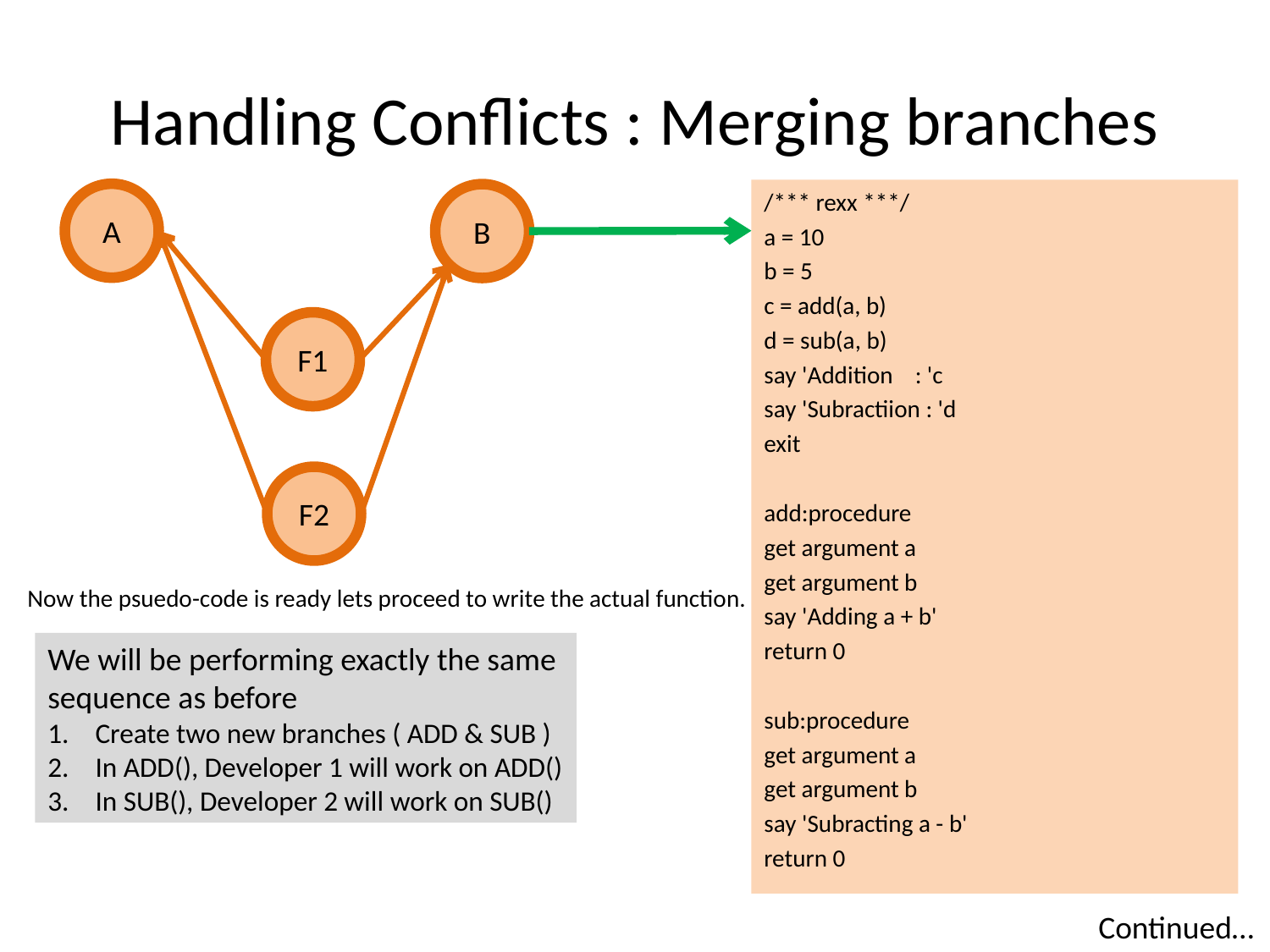

# Handling Conflicts : Merging branches
/*** rexx ***/
a = 10
b = 5
c = add(a, b)
d = sub(a, b)
say 'Addition    : 'c
say 'Subractiion : 'd
exit

add:procedure
get argument a
get argument b
say 'Adding a + b'
return 0

sub:procedure
get argument a
get argument b
say 'Subracting a - b'
return 0
A
B
F1
F2
Now the psuedo-code is ready lets proceed to write the actual function.
We will be performing exactly the same
sequence as before
Create two new branches ( ADD & SUB )
In ADD(), Developer 1 will work on ADD()
In SUB(), Developer 2 will work on SUB()
Continued…